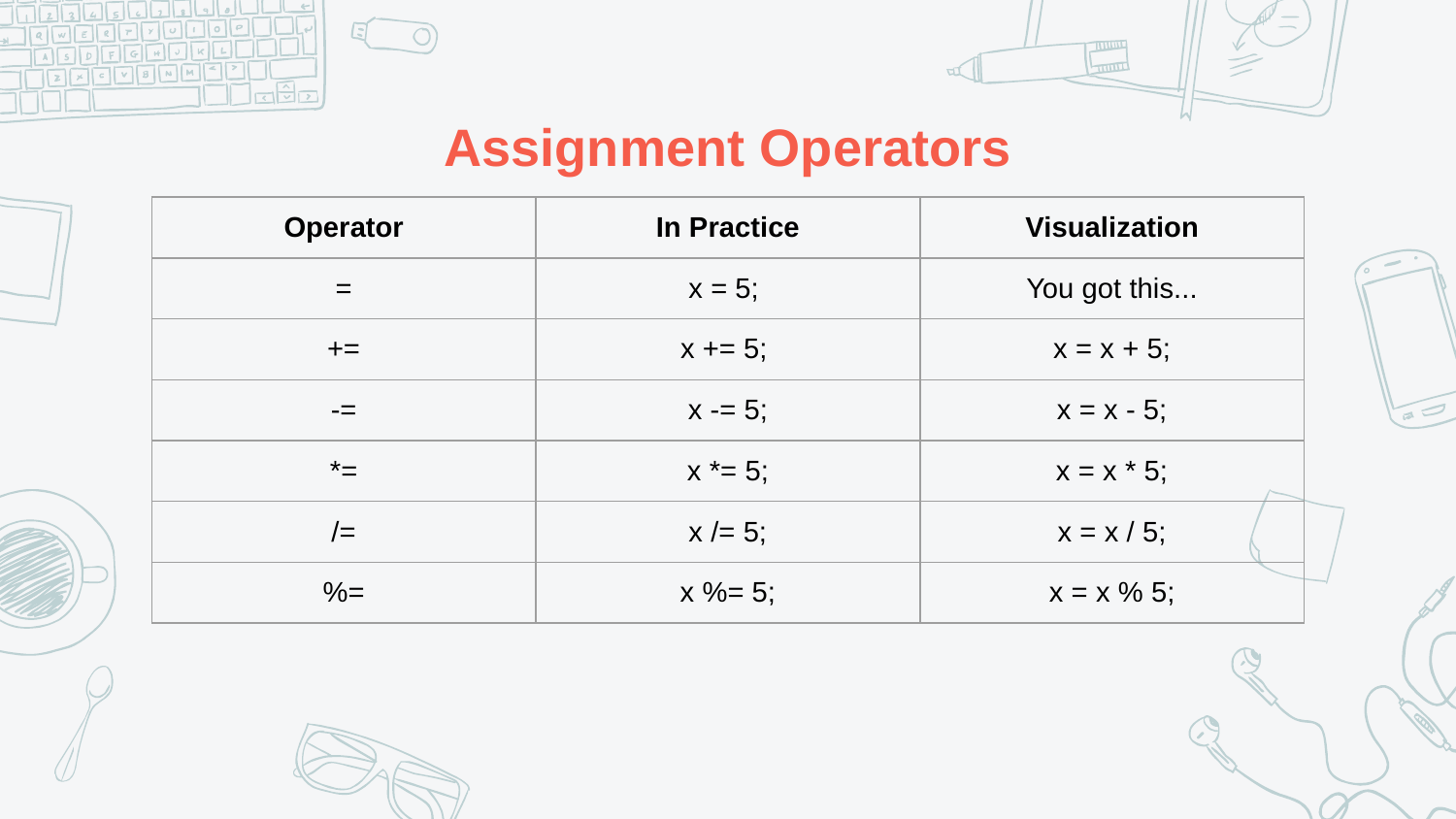

# Assignment Operators
| Operator | In Practice | Visualization |
| --- | --- | --- |
| = | x = 5; | You got this... |
| += | x += 5; | x = x + 5; |
| -= | x -= 5; | x = x - 5; |
| \*= | x \*= 5; | x = x \* 5; |
| /= | x /= 5; | x = x / 5; |
| %= | x %= 5; | x = x % 5; |